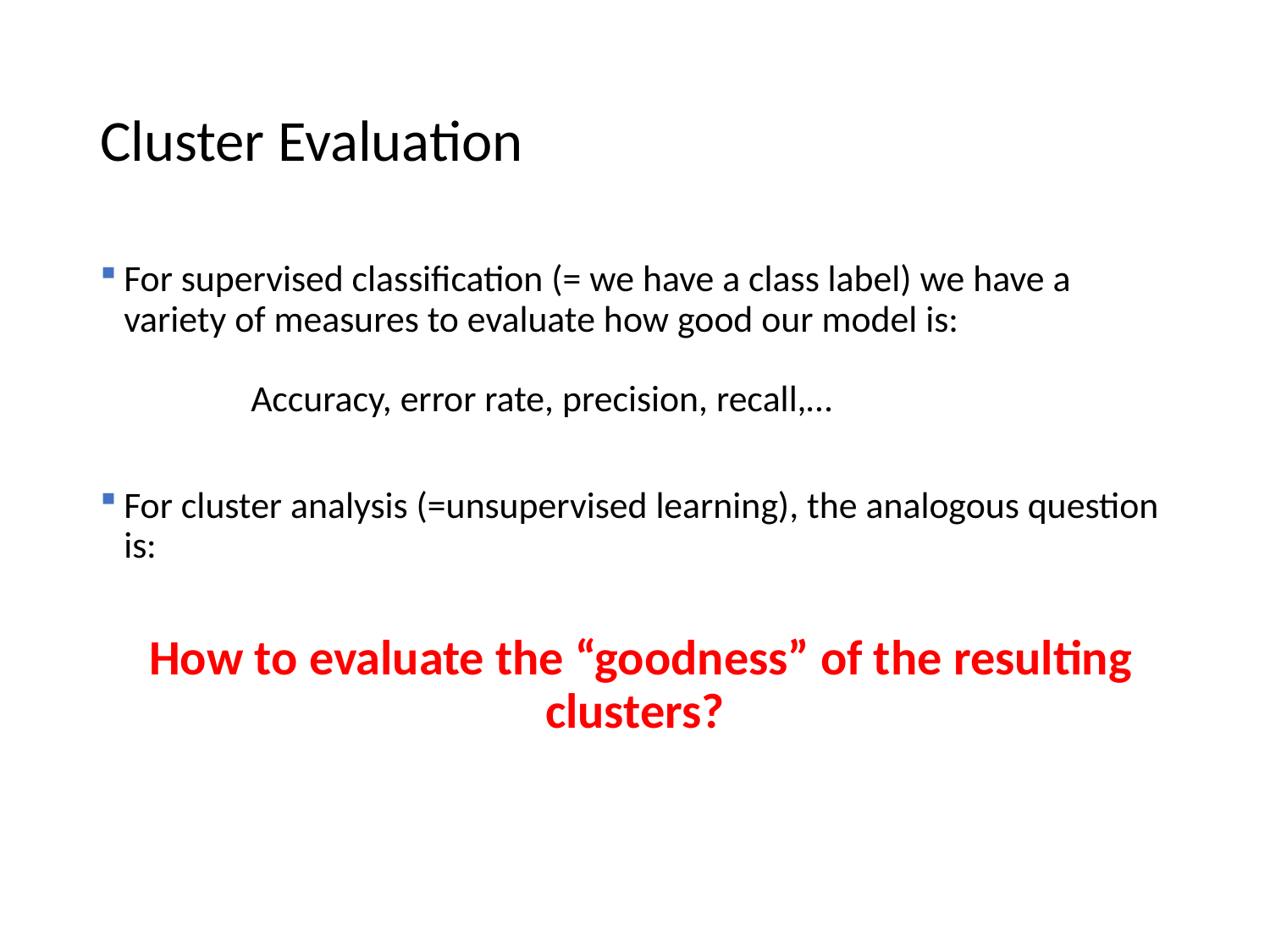

# Cluster Evaluation
For supervised classification (= we have a class label) we have a variety of measures to evaluate how good our model is:
	Accuracy, error rate, precision, recall,…

For cluster analysis (=unsupervised learning), the analogous question is:

 How to evaluate the “goodness” of the resulting clusters?